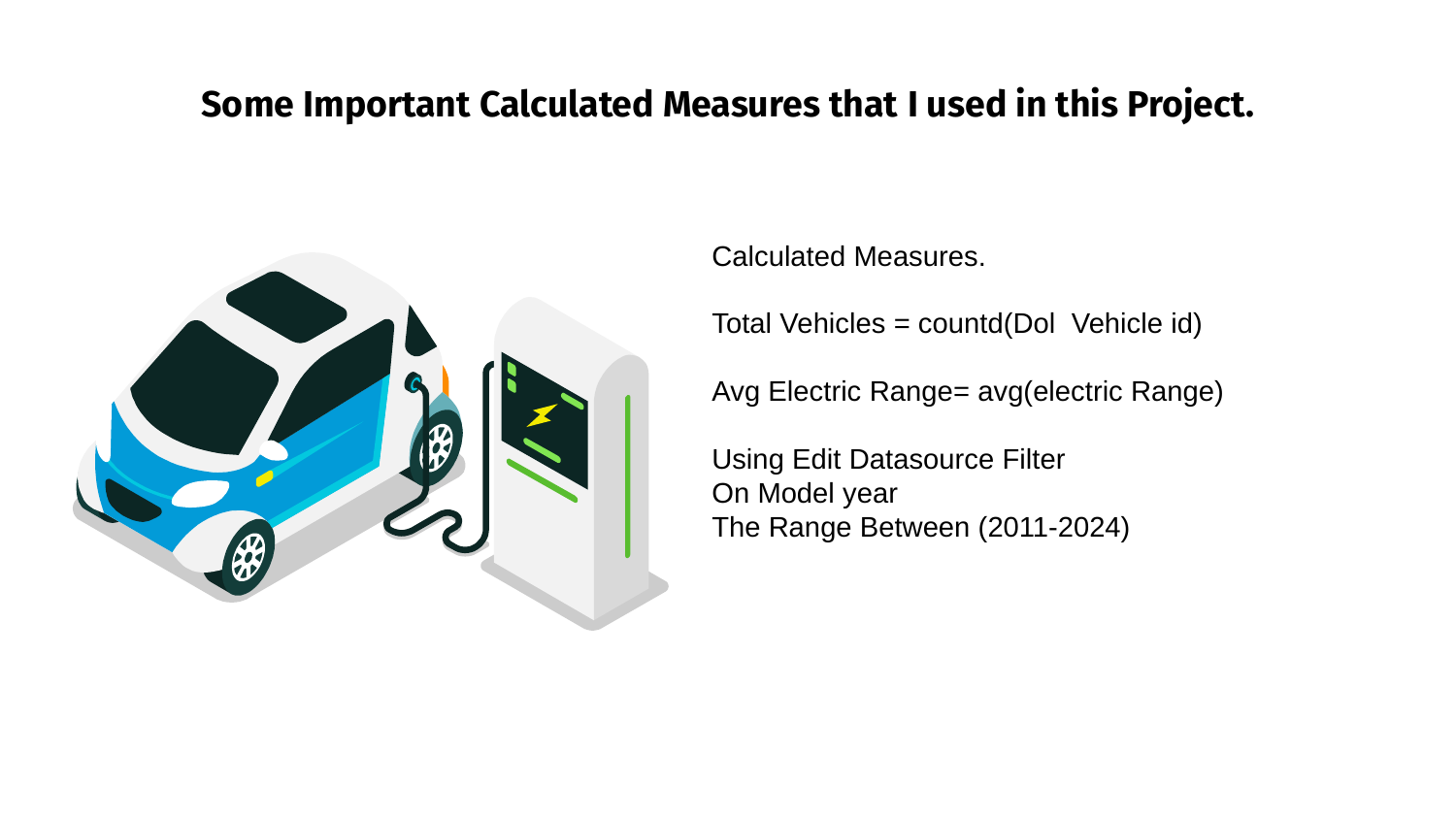

# Some Important Calculated Measures that I used in this Project.
Calculated Measures.

Total Vehicles = countd(Dol  Vehicle id)

Avg Electric Range= avg(electric Range)

Using Edit Datasource Filter
On Model year
The Range Between (2011-2024)